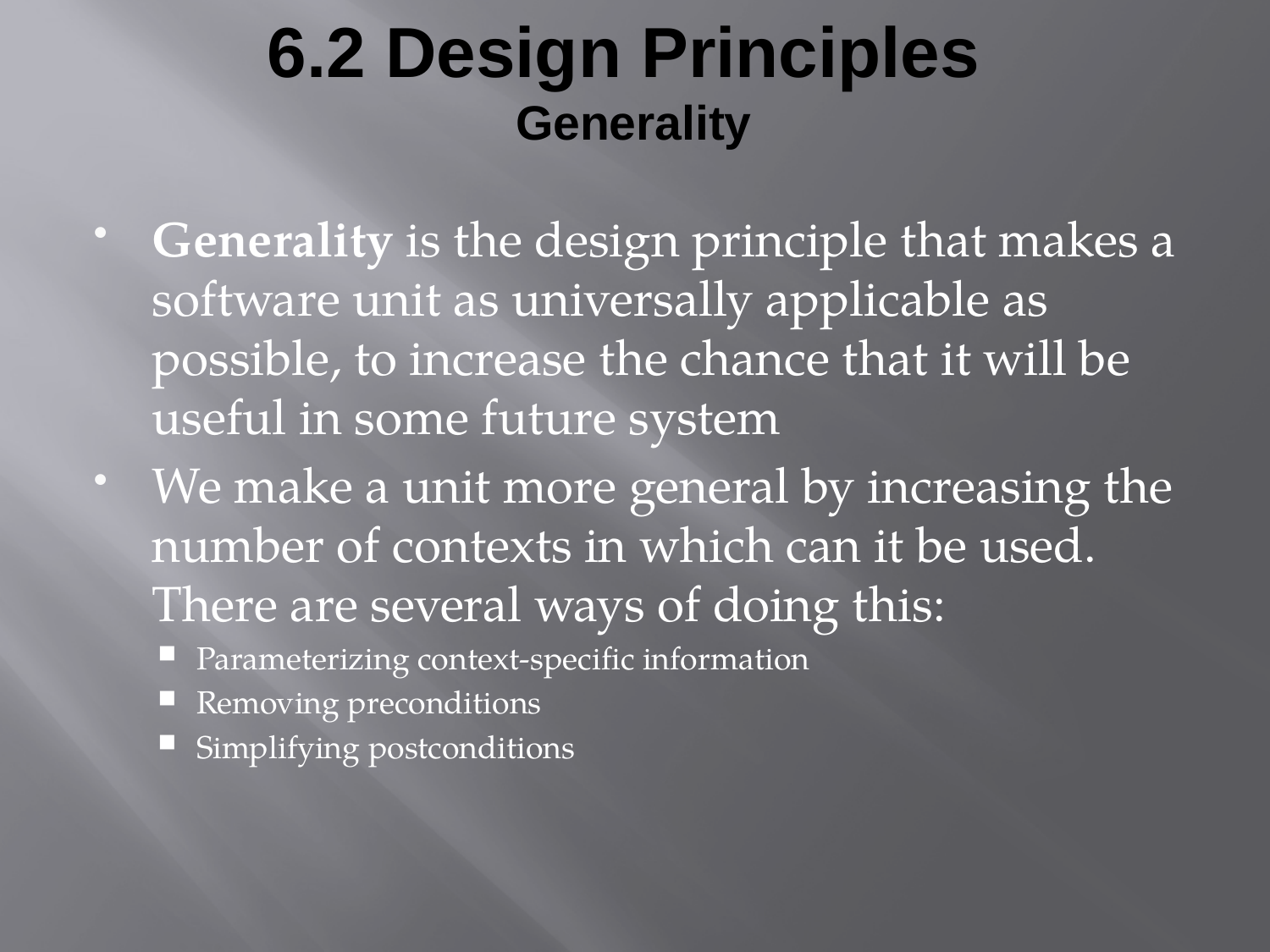

# 6.2 Design Principles Generality
Generality is the design principle that makes a software unit as universally applicable as possible, to increase the chance that it will be useful in some future system
We make a unit more general by increasing the number of contexts in which can it be used. There are several ways of doing this:
Parameterizing context-specific information
Removing preconditions
Simplifying postconditions